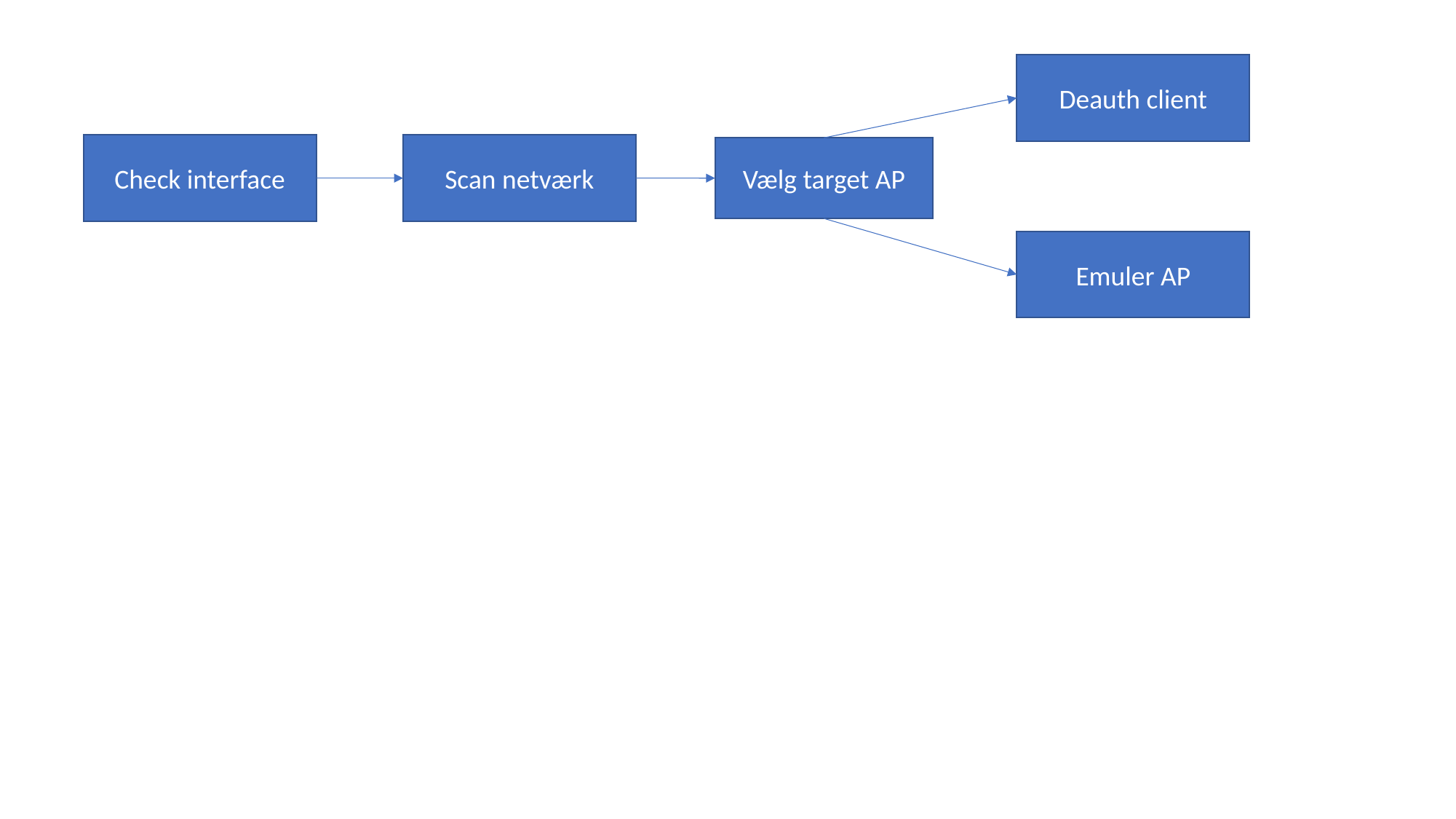

Deauth client
Check interface
Scan netværk
Vælg target AP
Emuler AP